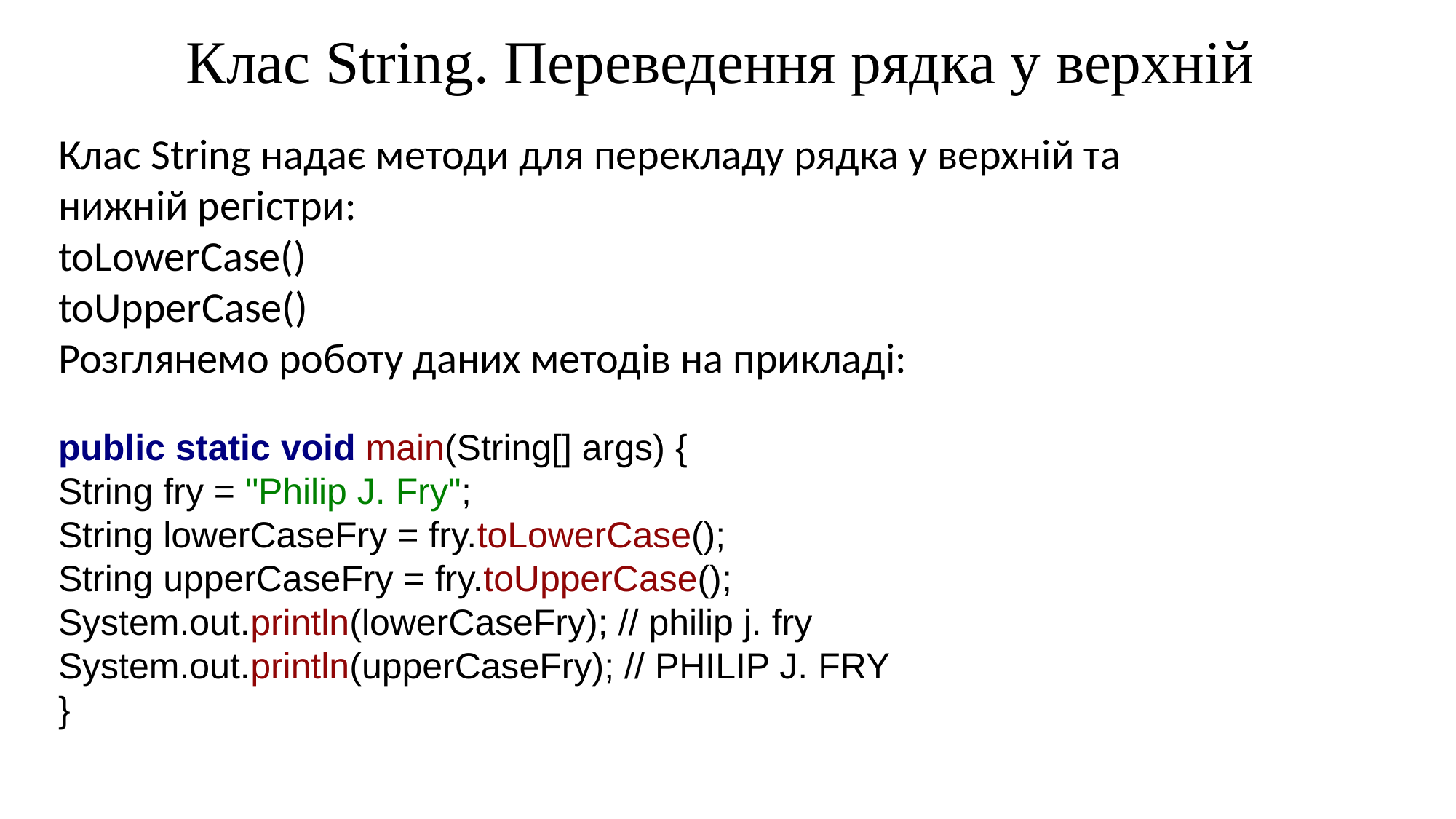

Клас String. Переведення рядка у верхній
Клас String надає методи для перекладу рядка у верхній та нижній регістри:
toLowerCase()
toUpperCase()
Розглянемо роботу даних методів на прикладі:

public static void main(String[] args) {
String fry = "Philip J. Fry";
String lowerCaseFry = fry.toLowerCase();
String upperCaseFry = fry.toUpperCase(); System.out.println(lowerCaseFry); // philip j. fry
System.out.println(upperCaseFry); // PHILIP J. FRY
}